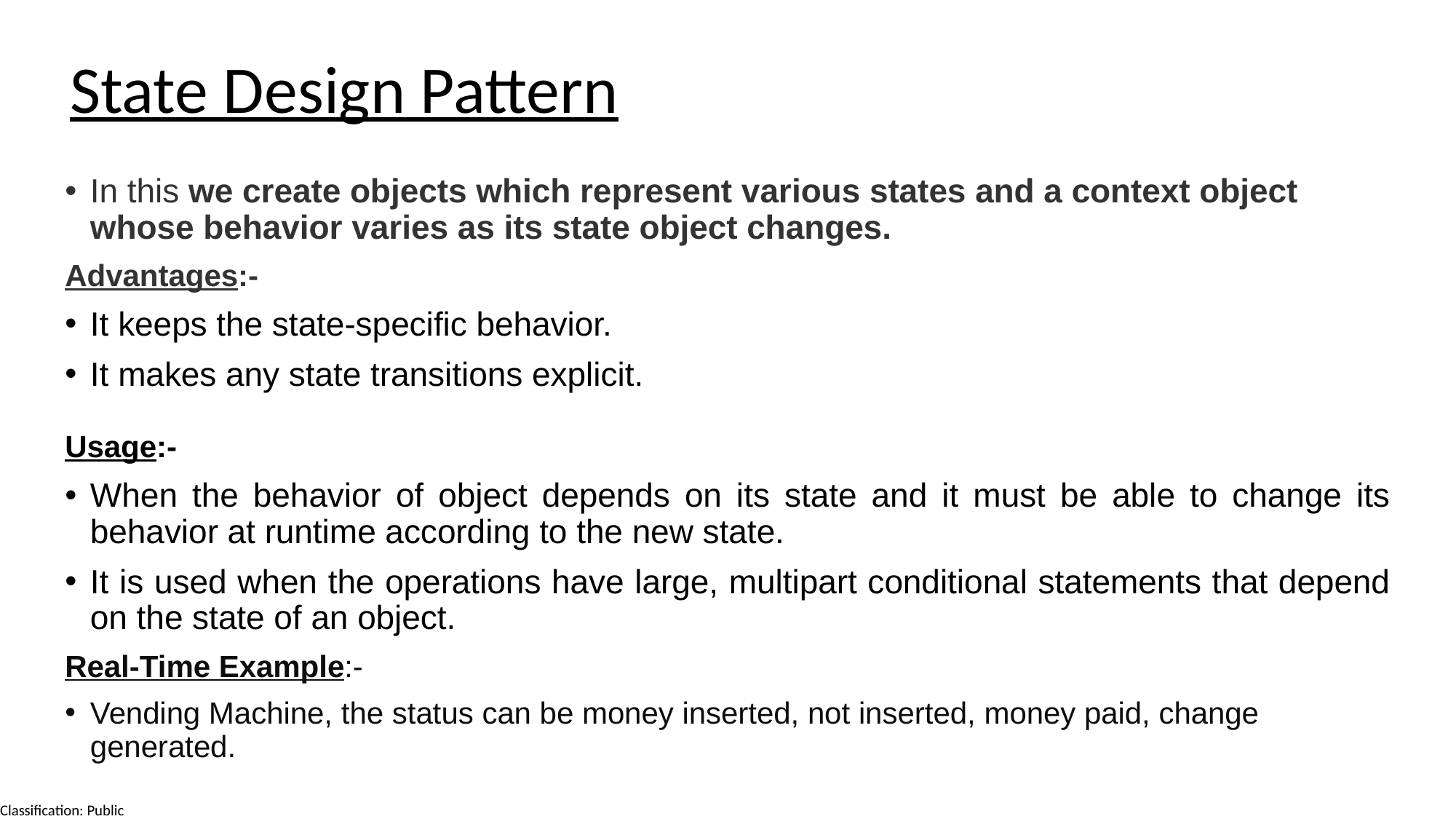

State Design Pattern

In this we create objects which represent various states and a context object whose behavior varies as its state object changes.
Advantages:-
It keeps the state-specific behavior.
It makes any state transitions explicit.
Usage:-
When the behavior of object depends on its state and it must be able to change its behavior at runtime according to the new state.
It is used when the operations have large, multipart conditional statements that depend on the state of an object.
Real-Time Example:-
Vending Machine, the status can be money inserted, not inserted, money paid, change generated.